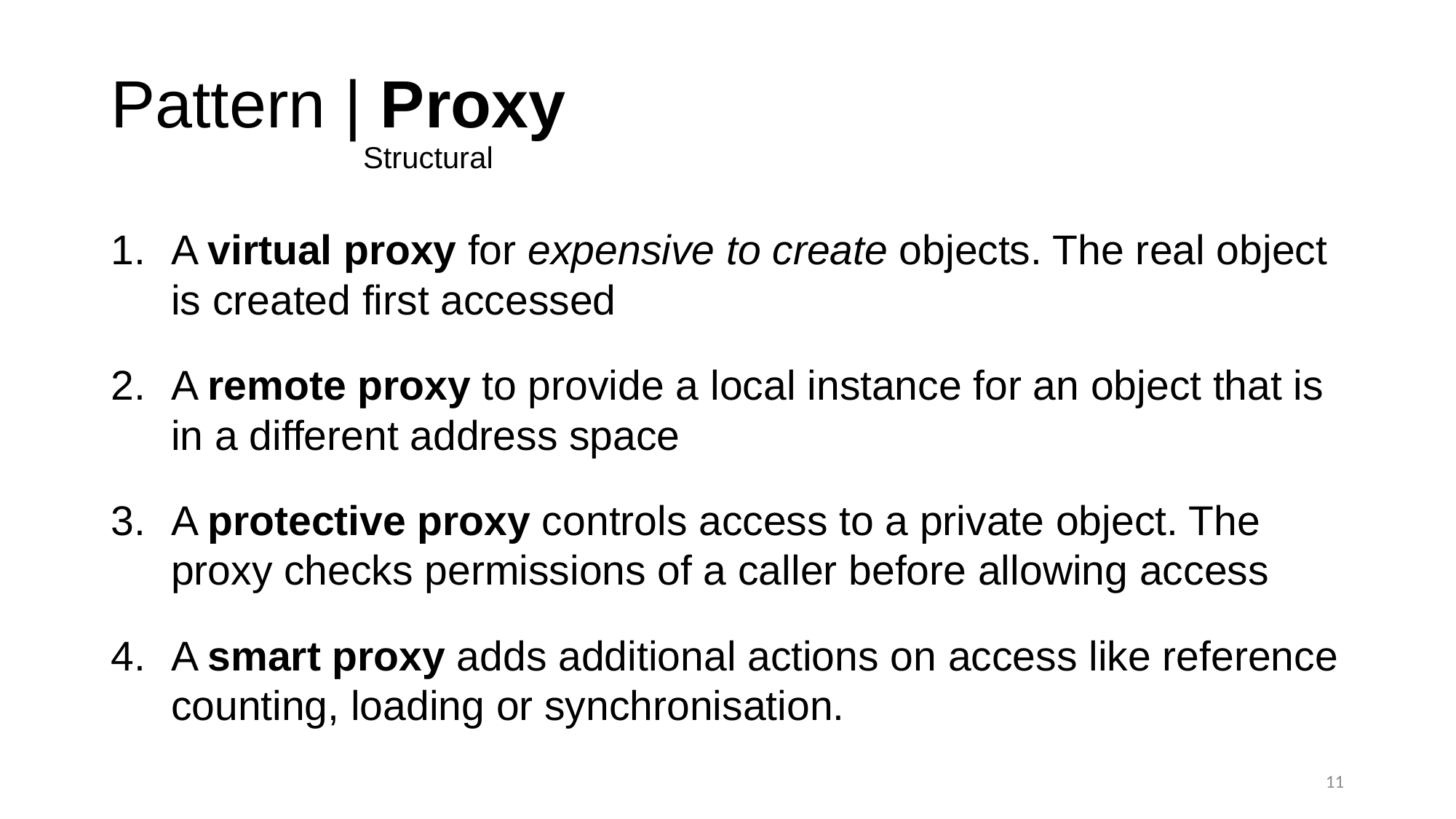

# Pattern | Proxy Structural
A virtual proxy for expensive to create objects. The real object is created first accessed
A remote proxy to provide a local instance for an object that is in a different address space
A protective proxy controls access to a private object. The proxy checks permissions of a caller before allowing access
A smart proxy adds additional actions on access like reference counting, loading or synchronisation.
11